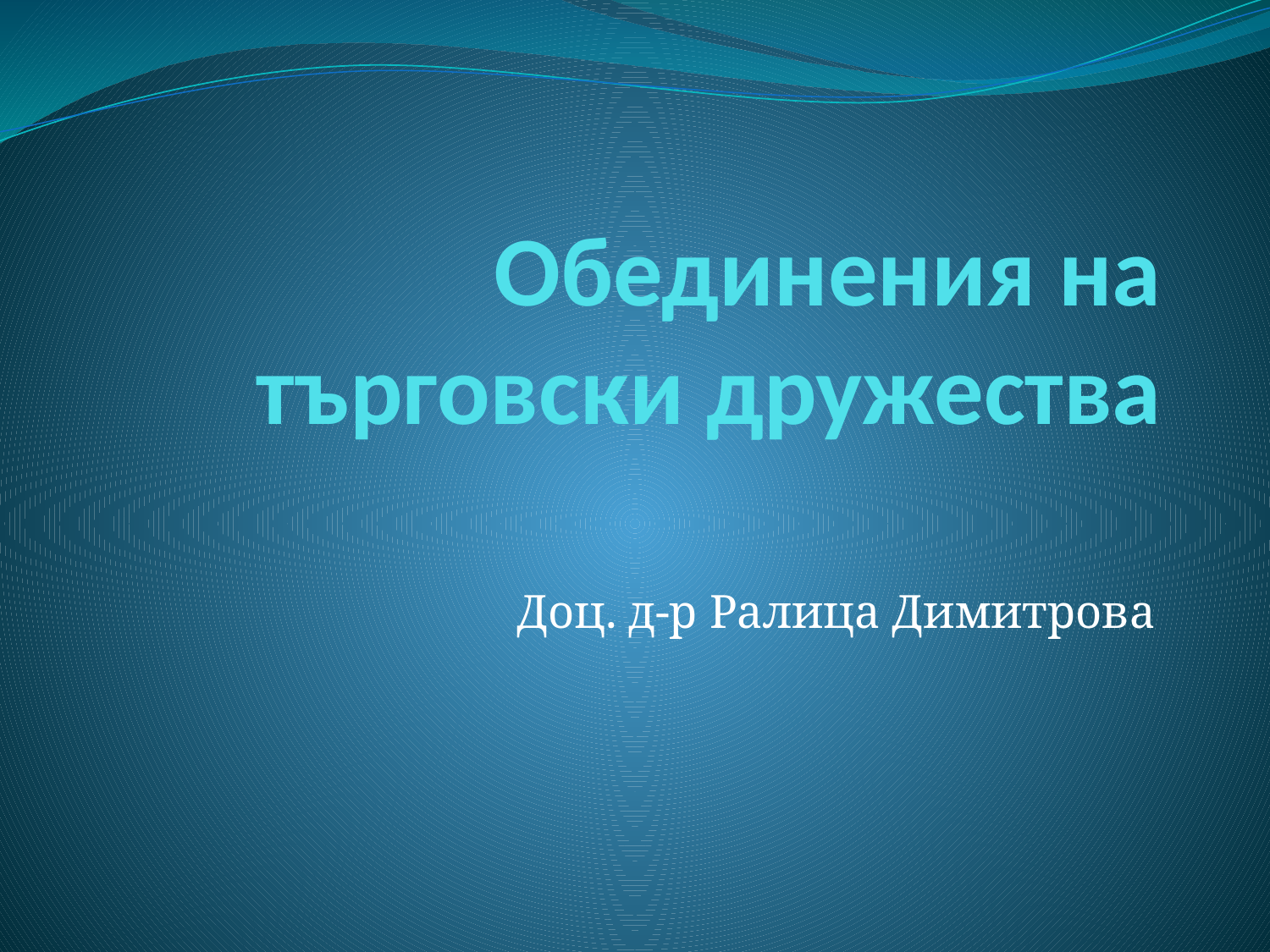

# Обединения на търговски дружества

Доц. д-р Ралица Димитрова